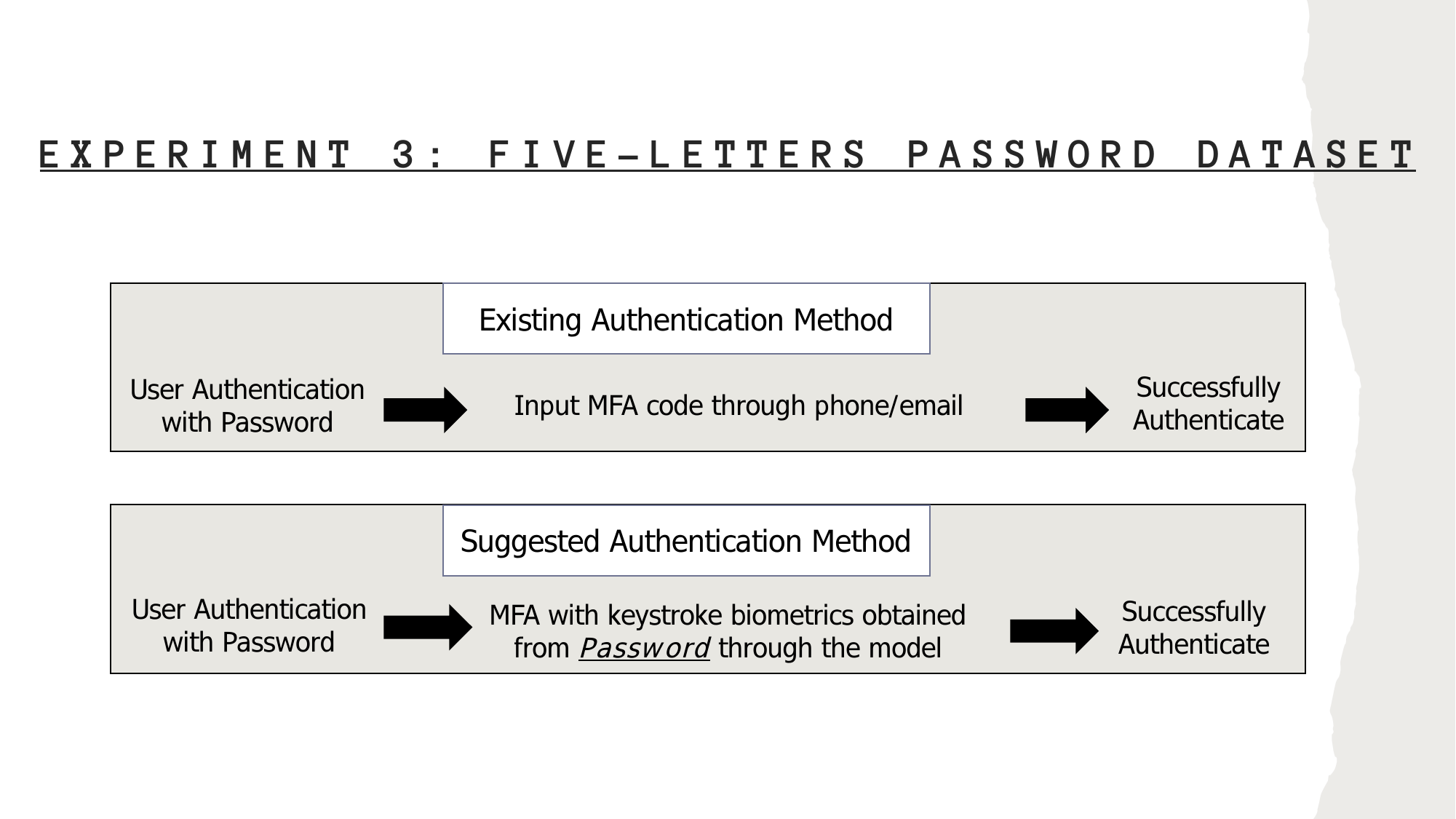

Experiment 3: FIVE-LETTERS PASSWORD DATASET

Existing Authentication Method
Successfully
Authenticate
User Authentication
with Password
Input MFA code through phone/email

Suggested Authentication Method
User Authentication
with Password
Successfully
Authenticate
MFA with keystroke biometrics obtained from Password through the model